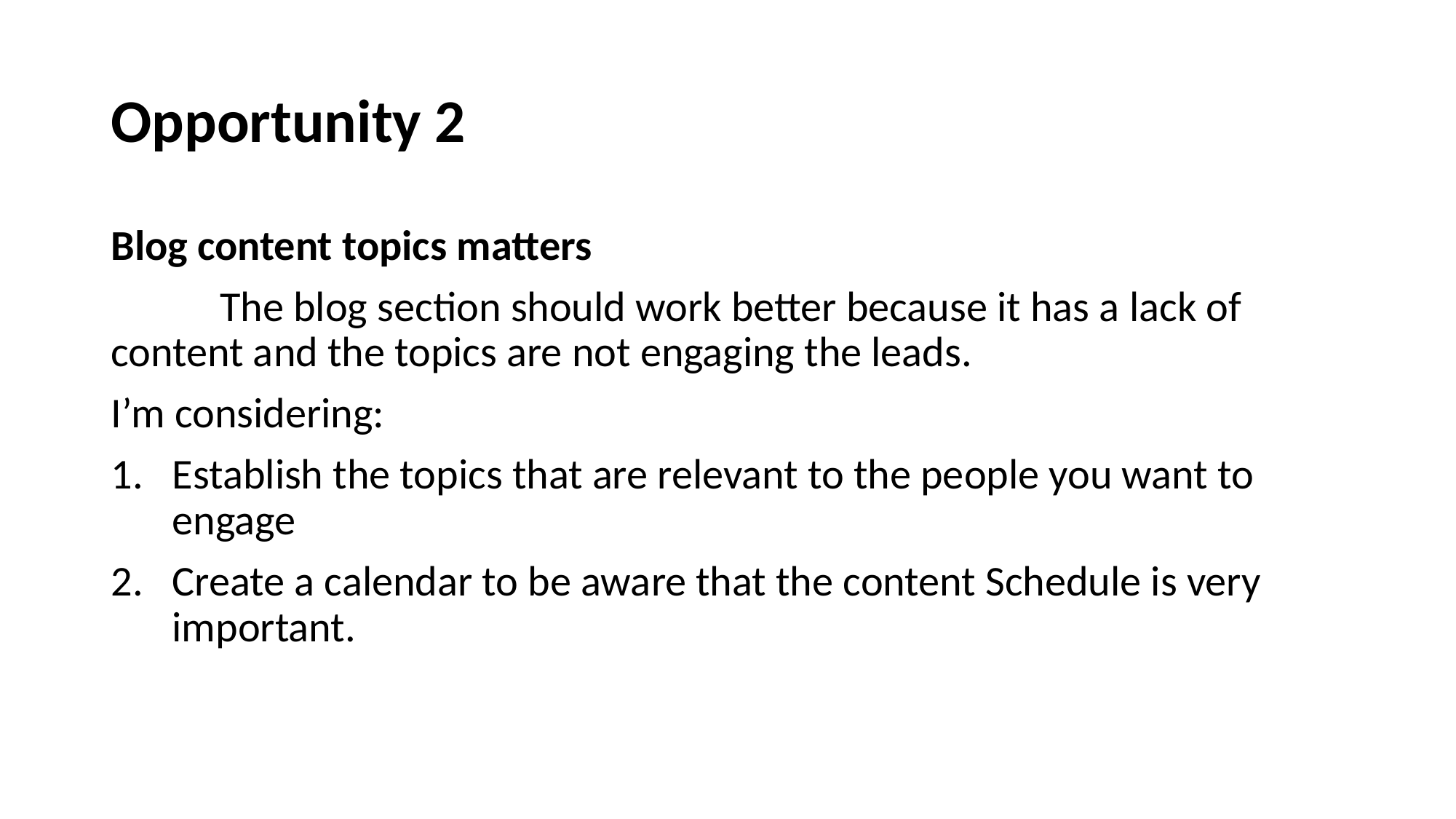

# Opportunity 2
Blog content topics matters
	The blog section should work better because it has a lack of content and the topics are not engaging the leads.
I’m considering:
Establish the topics that are relevant to the people you want to engage
Create a calendar to be aware that the content Schedule is very important.